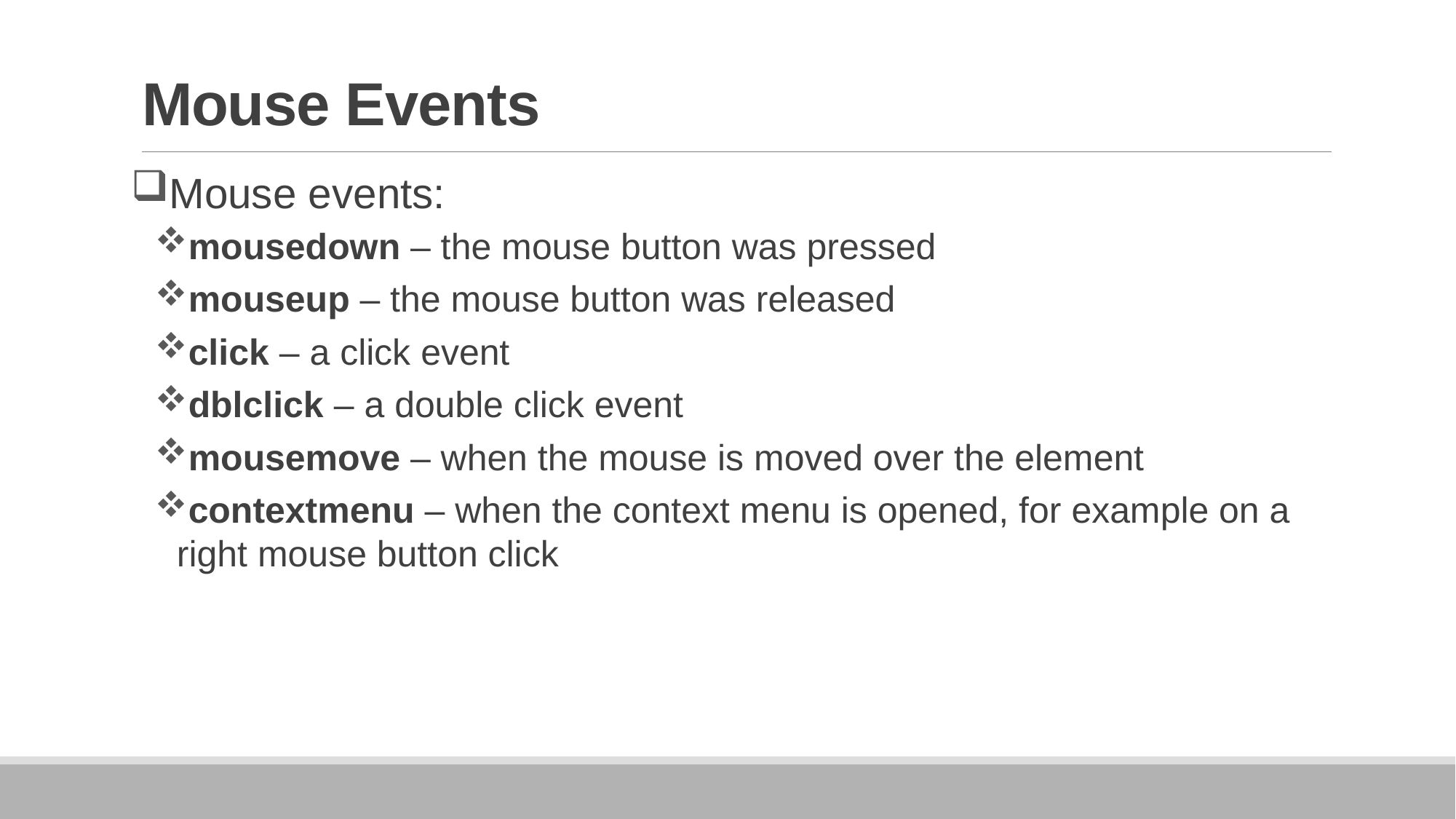

# Mouse Events
Mouse events:
mousedown – the mouse button was pressed
mouseup – the mouse button was released
click – a click event
dblclick – a double click event
mousemove – when the mouse is moved over the element
contextmenu – when the context menu is opened, for example on a right mouse button click